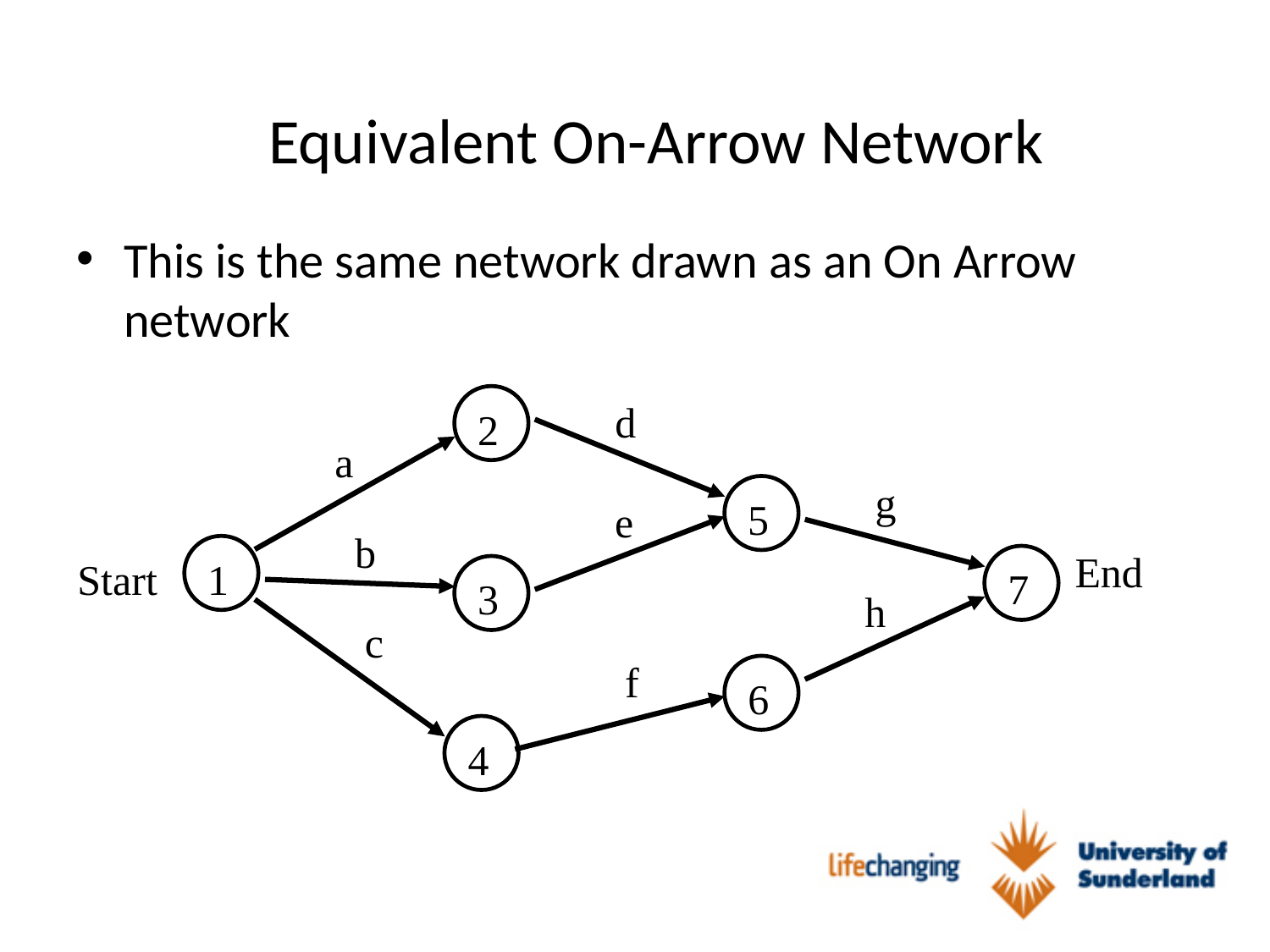

#
Equivalent On-Arrow Network
This is the same network drawn as an On Arrow network

d
2

a

g

5
e

b

End

Start
1

7
3

h

c
f

6

4